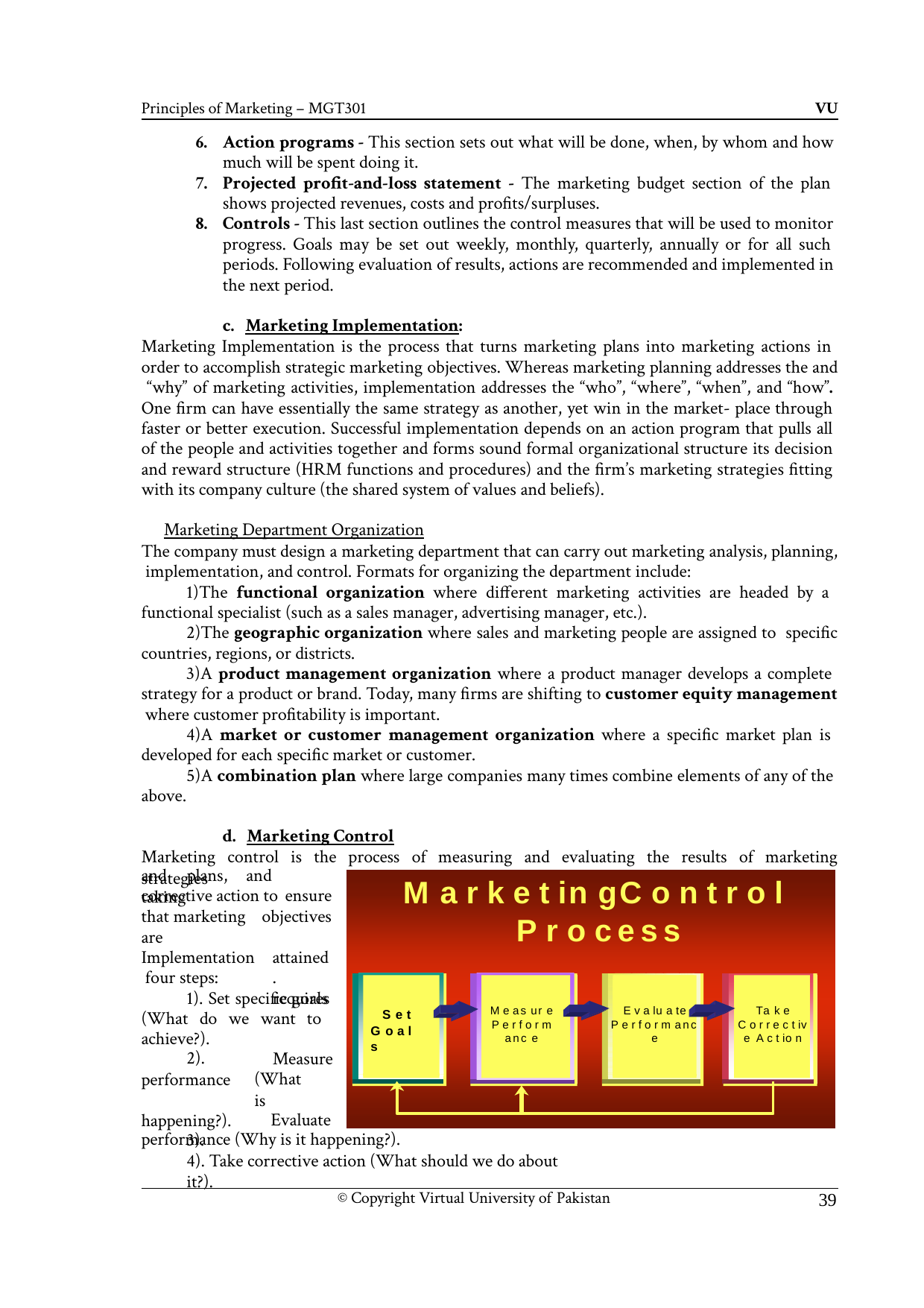

Principles of Marketing – MGT301
VU

Action programs - This section sets out what will be done, when, by whom and how  much will be spent doing it.
Projected profit-and-loss statement - The marketing budget section of the plan  shows projected revenues, costs and profits/surpluses.
Controls - This last section outlines the control measures that will be used to monitor  progress. Goals may be set out weekly, monthly, quarterly, annually or for all such  periods. Following evaluation of results, actions are recommended and implemented in  the next period.

c.   Marketing Implementation:
Marketing Implementation is the process that turns marketing plans into marketing actions in  order to accomplish strategic marketing objectives. Whereas marketing planning addresses the and  “why” of marketing activities, implementation addresses the “who”, “where”, “when”, and “how”.  One firm can have essentially the same strategy as another, yet win in the market- place through  faster or better execution. Successful implementation depends on an action program that pulls all  of the people and activities together and forms sound formal organizational structure its decision  and reward structure (HRM functions and procedures) and the firm’s marketing strategies fitting  with its company culture (the shared system of values and beliefs).

Marketing Department Organization
The company must design a marketing department that can carry out marketing analysis, planning,  implementation, and control. Formats for organizing the department include:
The functional organization where different marketing activities are headed by a  functional specialist (such as a sales manager, advertising manager, etc.).
The geographic organization where sales and marketing people are assigned to  specific countries, regions, or districts.
A product management organization where a product manager develops a complete  strategy for a product or brand. Today, many firms are shifting to customer equity management  where customer profitability is important.
A market or customer management organization where a specific market plan is  developed for each specific market or customer.
A combination plan where large companies many times combine elements of any of the  above.

d.   Marketing Control
Marketing control is the process of measuring and evaluating the results of marketing strategies
and	plans,	and	taking

M a r k e t in g	C o n t r o l  P r o cess

corrective action to ensure

that marketing  are  Implementation  four steps:
objectives  attained.  requires

1). Set specific goals  (What do we want to  achieve?).

M e as ur e
P e r f o r m anc e
E v a lu a te
P e r f o r m anc e
Ta k e
C o r r e c t iv e  A c t io n

S e t  G o a l s

2).
performance  happening?).
3).
Measure

(What	is

Evaluate

performance (Why is it happening?).
4). Take corrective action (What should we do about it?).
© Copyright Virtual University of Pakistan
39